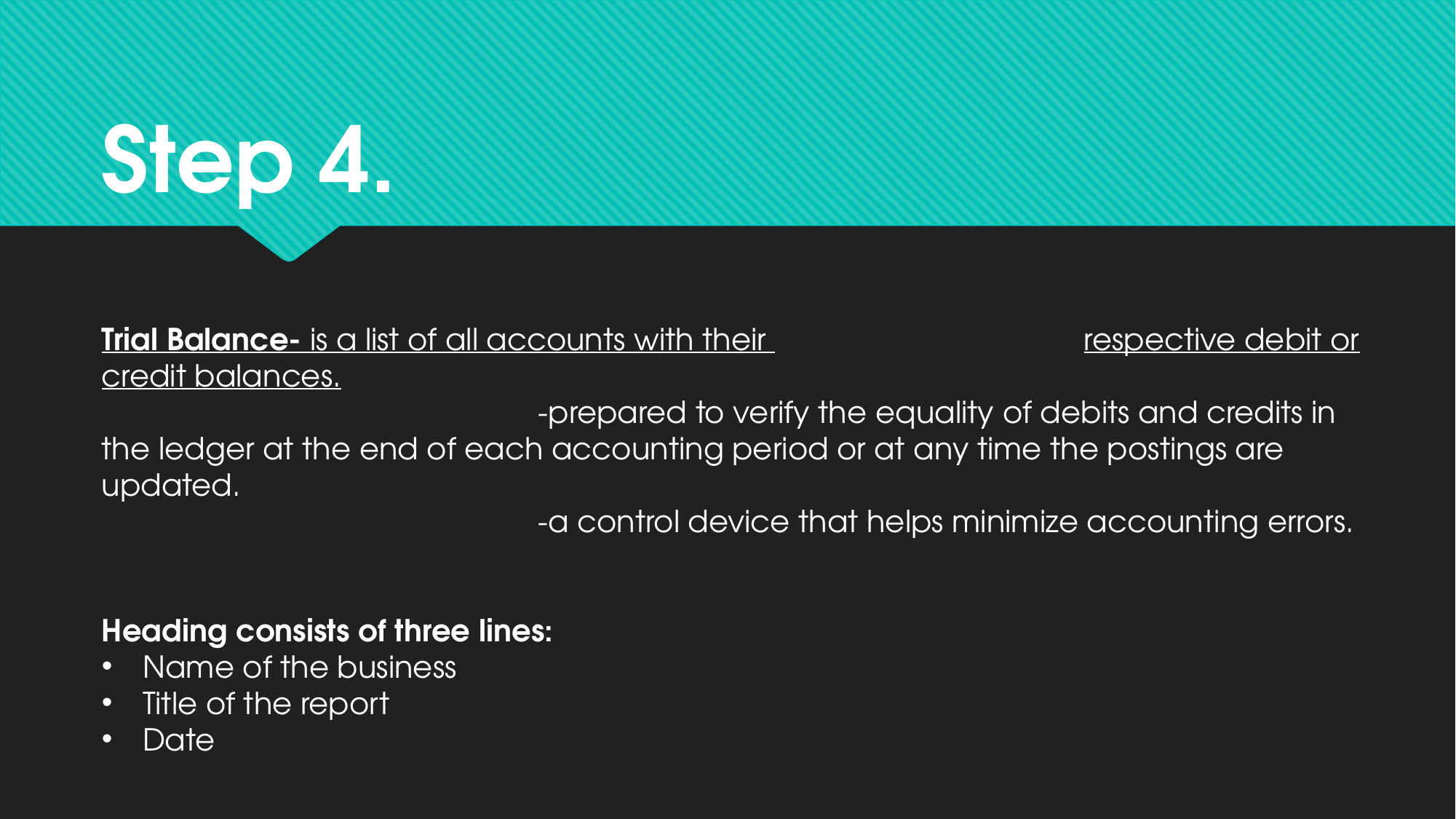

Step 4.

Trial Balance- is a list of all accounts with their 			respective debit or credit balances.
				-prepared to verify the equality of debits and credits in the ledger at the end of each accounting period or at any time the postings are updated.
				-a control device that helps minimize accounting errors.

Heading consists of three lines:
Name of the business
Title of the report
Date